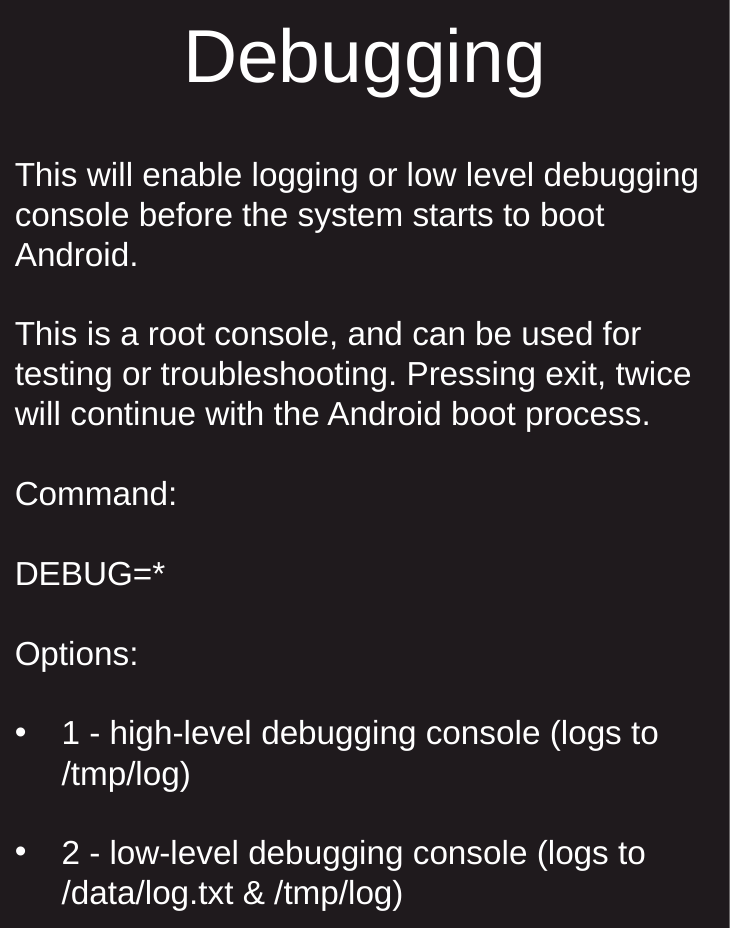

Debugging
This will enable logging or low level debugging console before the system starts to boot Android.

This is a root console, and can be used for testing or troubleshooting. Pressing exit, twice will continue with the Android boot process.

Command:

DEBUG=*

Options:

1 - high-level debugging console (logs to /tmp/log)

2 - low-level debugging console (logs to /data/log.txt & /tmp/log)